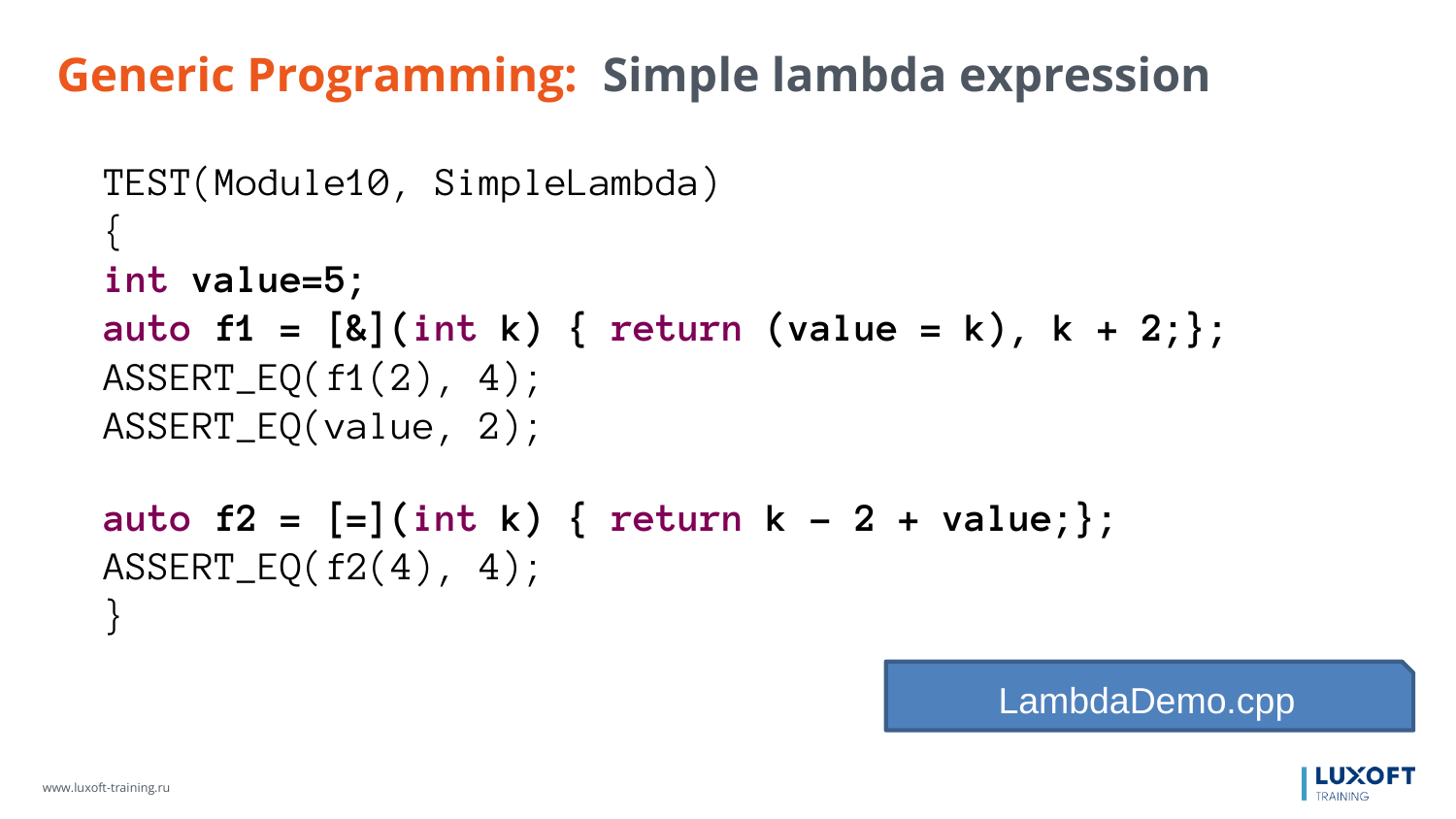

Generic Programming:  Simple lambda expression
TEST(Module10, SimpleLambda)
{
int value=5;
auto f1 = [&](int k) { return (value = k), k + 2;};
ASSERT_EQ(f1(2), 4);
ASSERT_EQ(value, 2);

auto f2 = [=](int k) { return k – 2 + value;};
ASSERT_EQ(f2(4), 4);
}
LambdaDemo.cpp